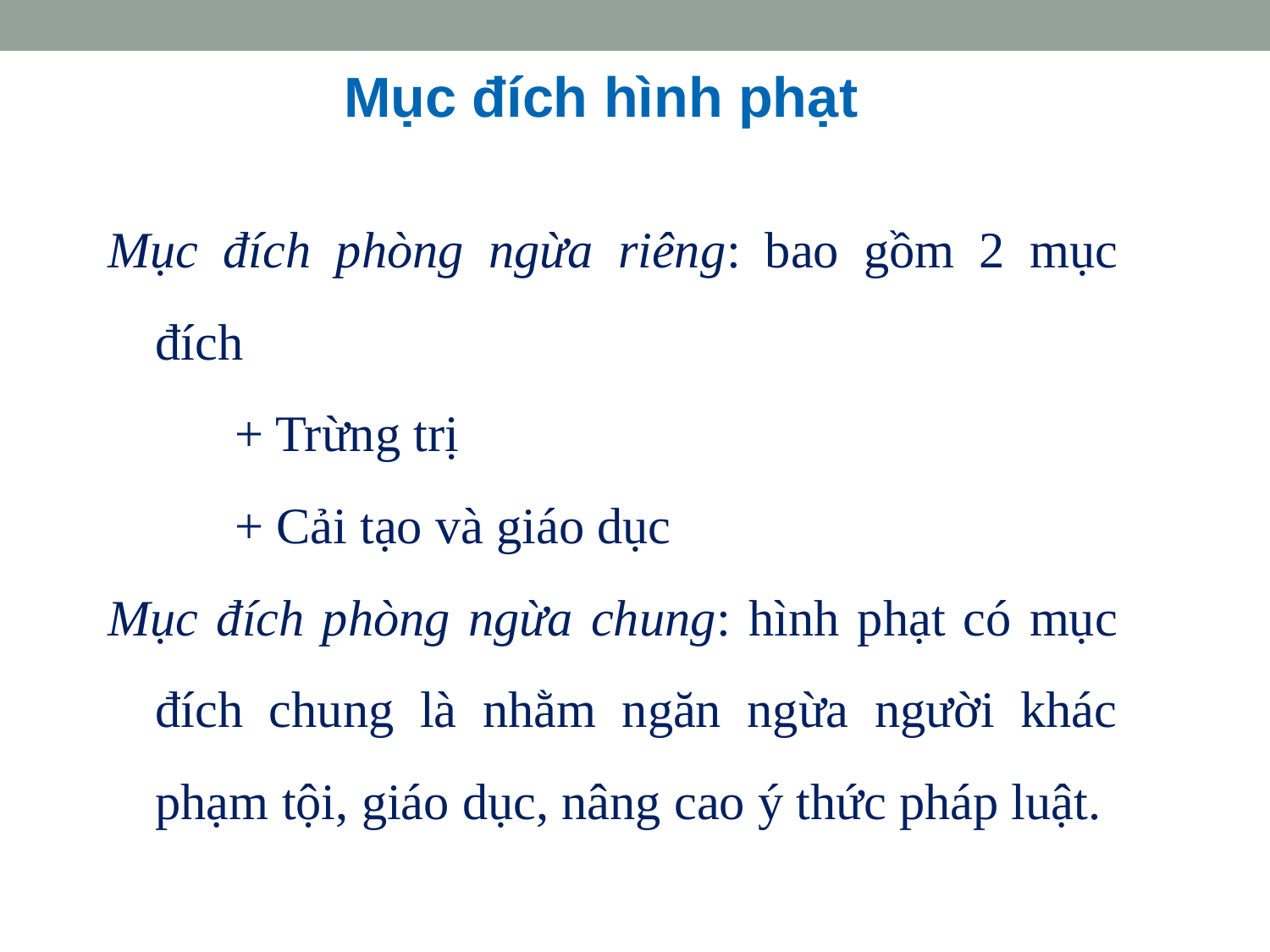

26
Mục đích hình phạt
Mục đích phòng ngừa riêng: bao gồm 2 mục đích
	+ Trừng trị
	+ Cải tạo và giáo dục
Mục đích phòng ngừa chung: hình phạt có mục đích chung là nhằm ngăn ngừa người khác phạm tội, giáo dục, nâng cao ý thức pháp luật.